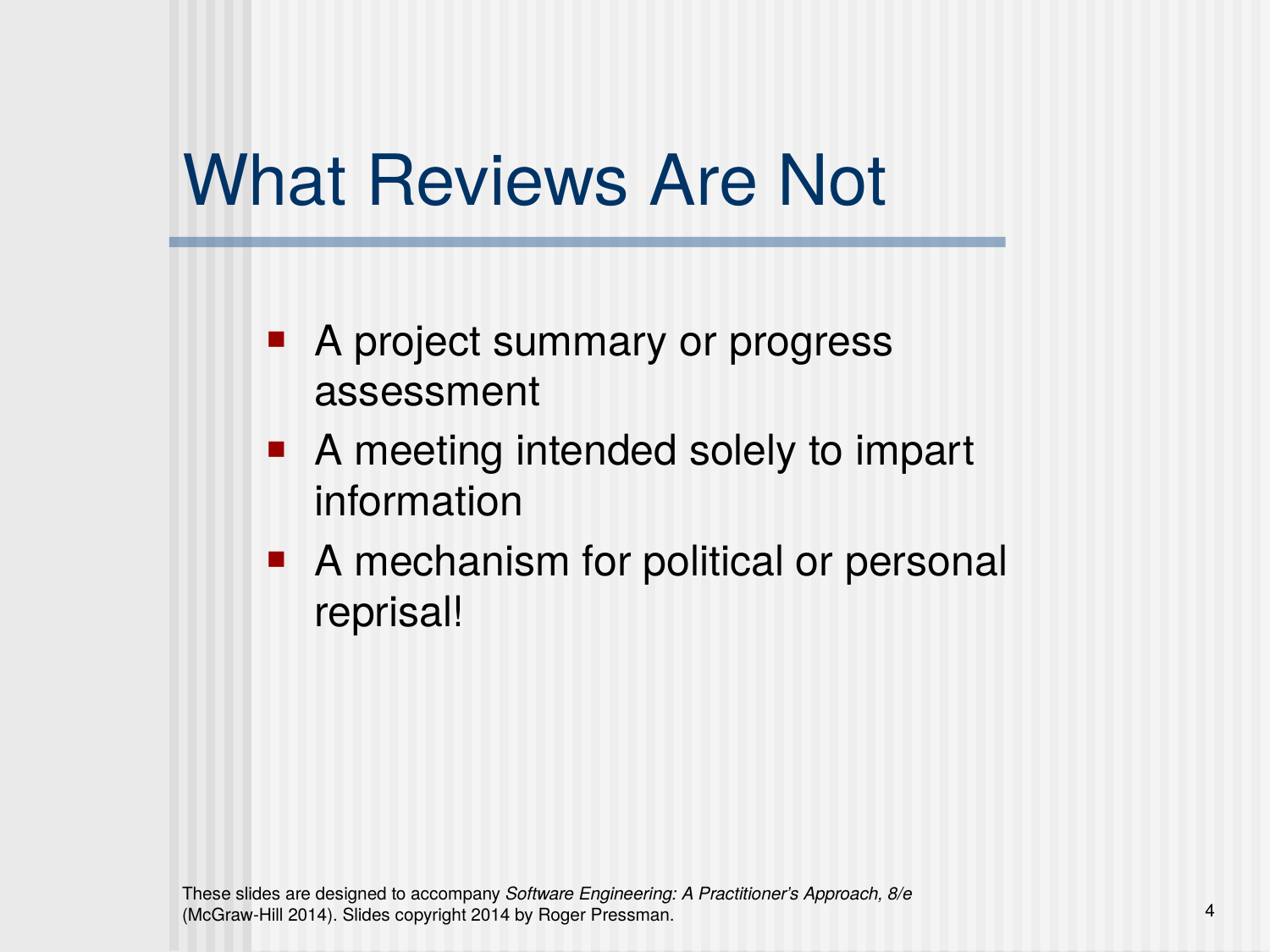

# What Reviews Are Not
A project summary or progress assessment
A meeting intended solely to impart information
A mechanism for political or personal reprisal!
These slides are designed to accompany Software Engineering: A Practitioner’s Approach, 8/e (McGraw-Hill 2014). Slides copyright 2014 by Roger Pressman.
4